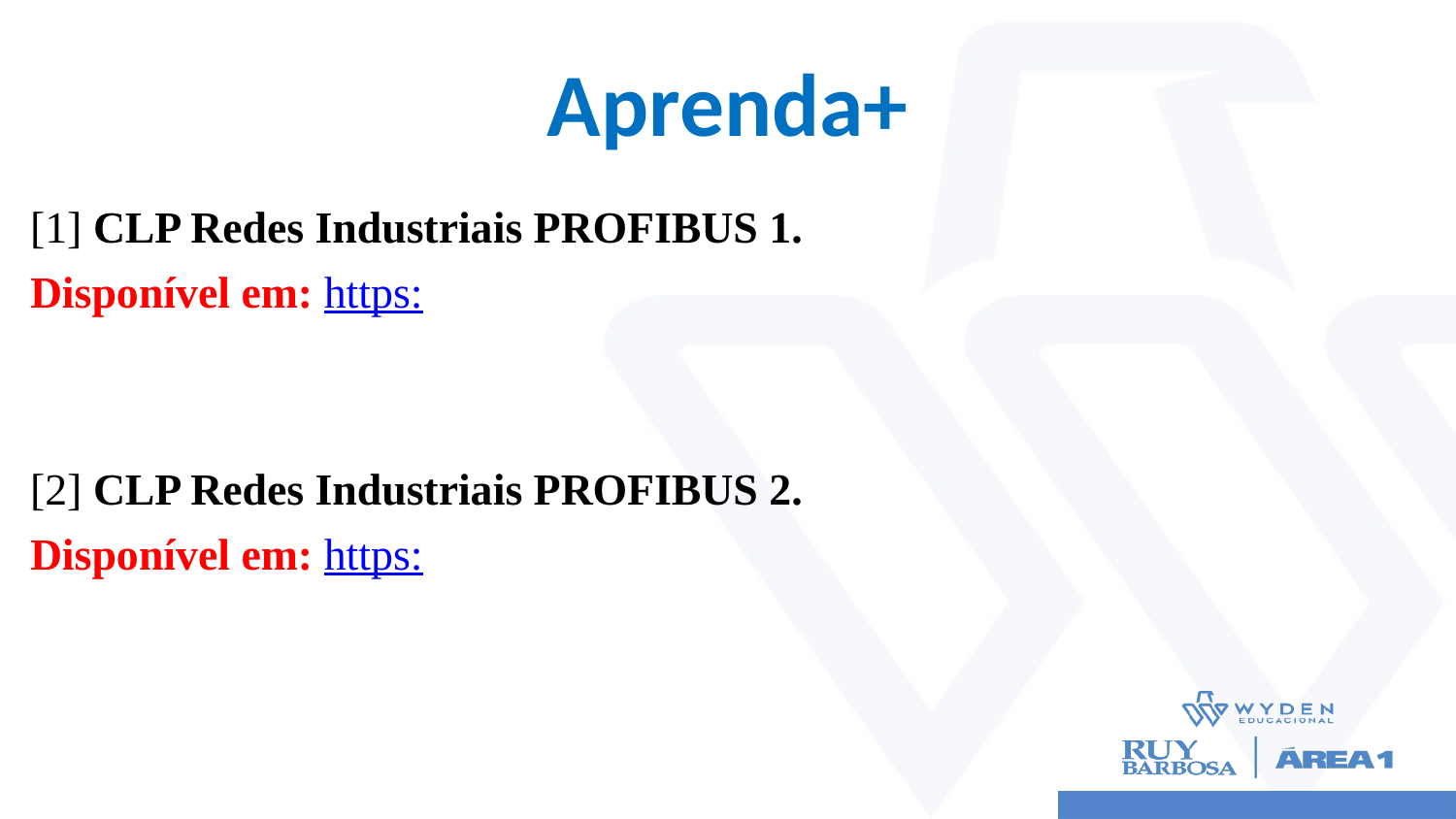

# Aprenda+
[1] CLP Redes Industriais PROFIBUS 1.
Disponível em: https:

[2] CLP Redes Industriais PROFIBUS 2.
Disponível em: https: